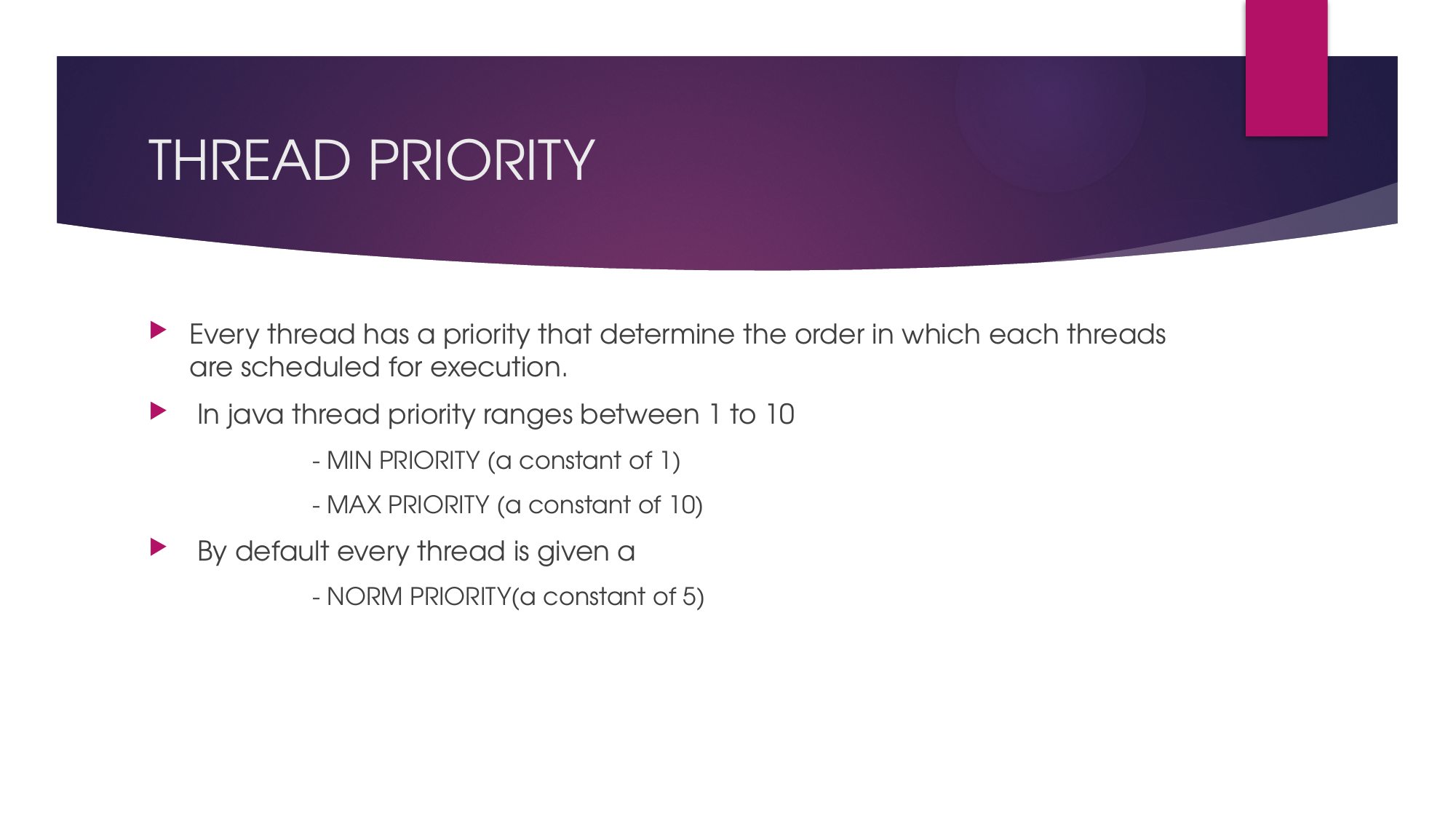

# THREAD PRIORITY
Every thread has a priority that determine the order in which each threads are scheduled for execution.
 In java thread priority ranges between 1 to 10
	- MIN PRIORITY (a constant of 1)
	- MAX PRIORITY (a constant of 10)
 By default every thread is given a
	- NORM PRIORITY(a constant of 5)